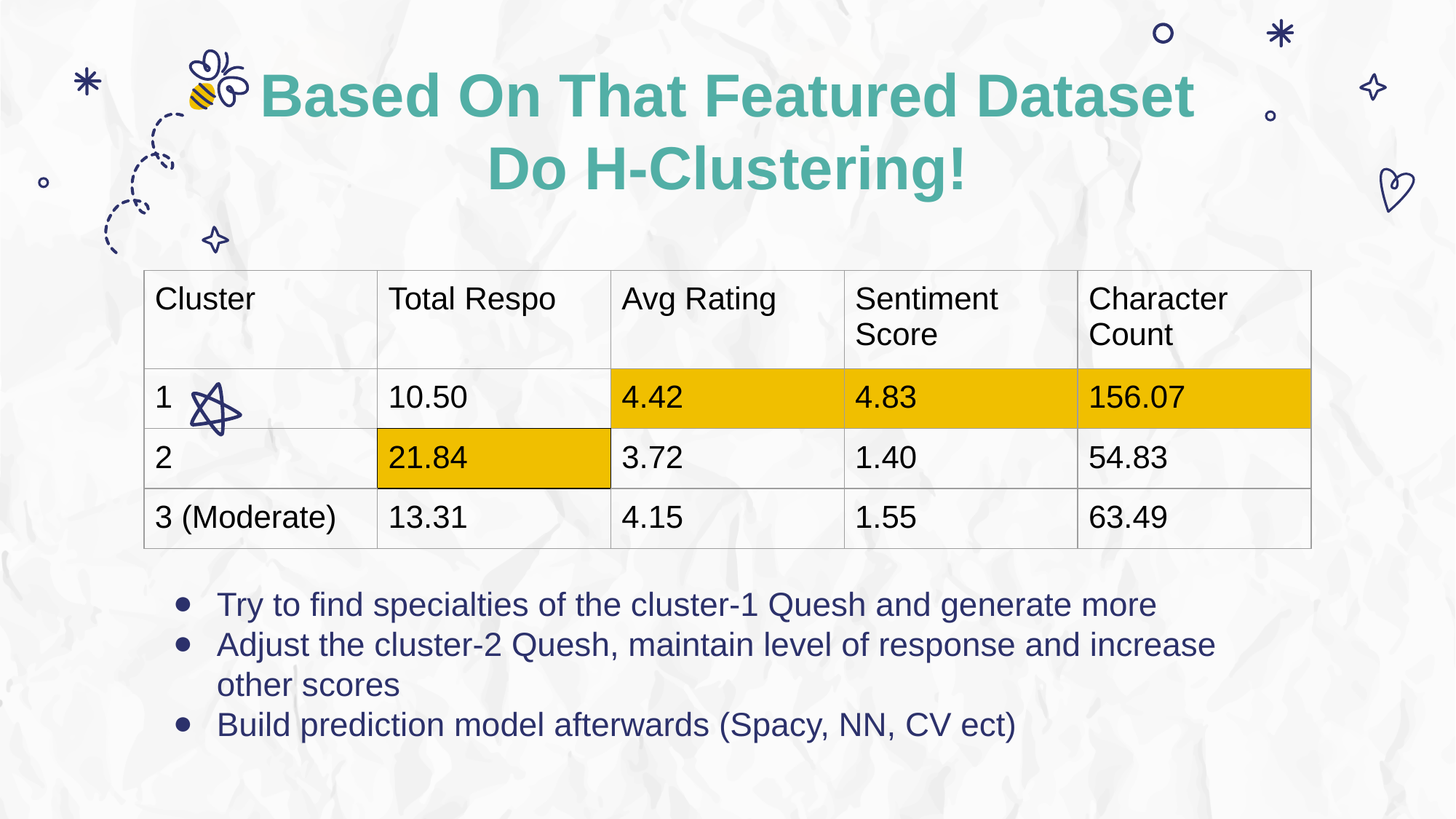

# Based On That Featured Dataset
Do H-Clustering!

| Cluster | Total Respo | Avg Rating | Sentiment Score | Character Count |
| --- | --- | --- | --- | --- |
| 1 | 10.50 | 4.42 | 4.83 | 156.07 |
| 2 | 21.84 | 3.72 | 1.40 | 54.83 |
| 3 (Moderate) | 13.31 | 4.15 | 1.55 | 63.49 |

Try to find specialties of the cluster-1 Quesh and generate more
Adjust the cluster-2 Quesh, maintain level of response and increase other scores
Build prediction model afterwards (Spacy, NN, CV ect)